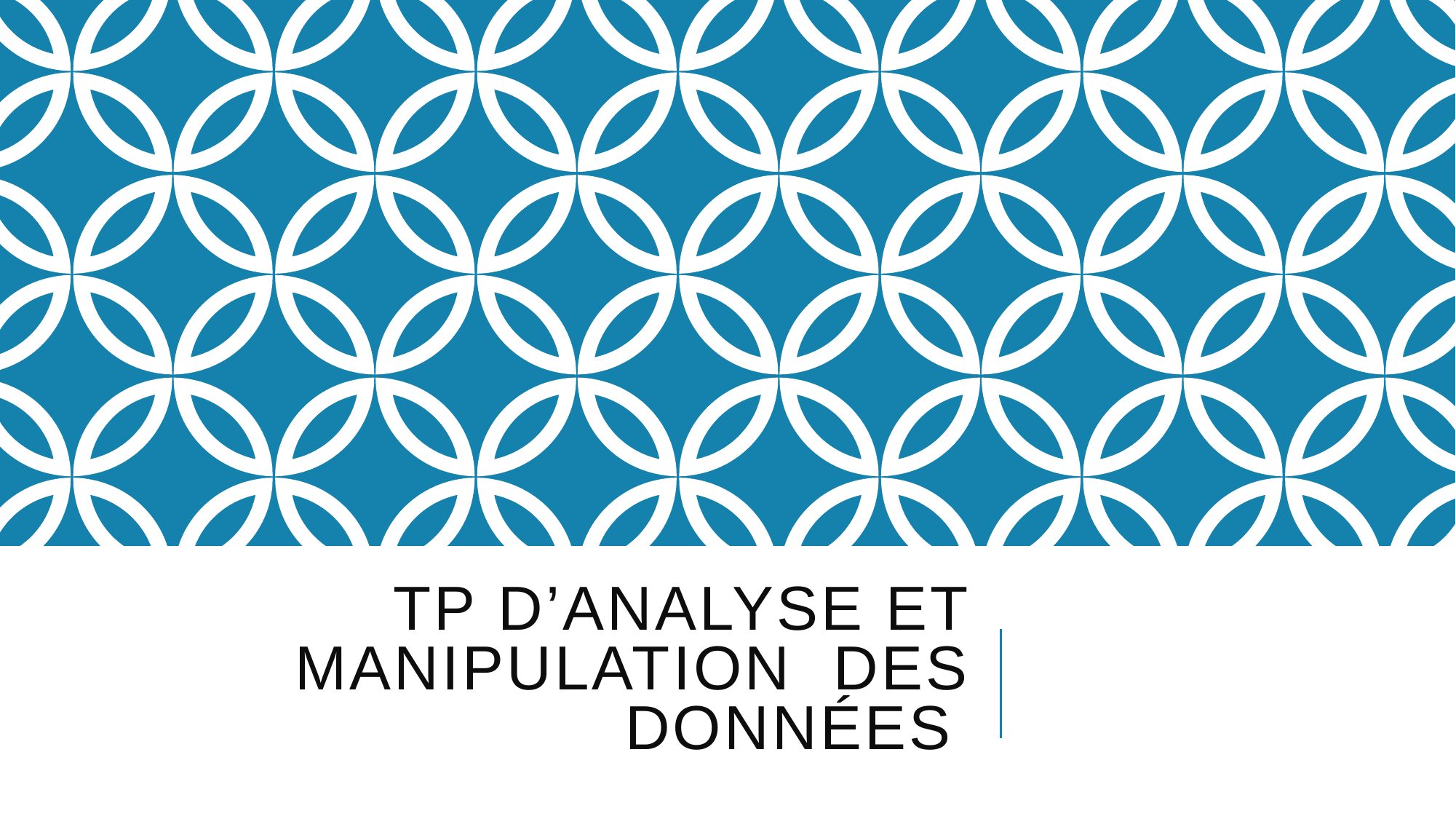

# TP D’analyse et manipulation  des données